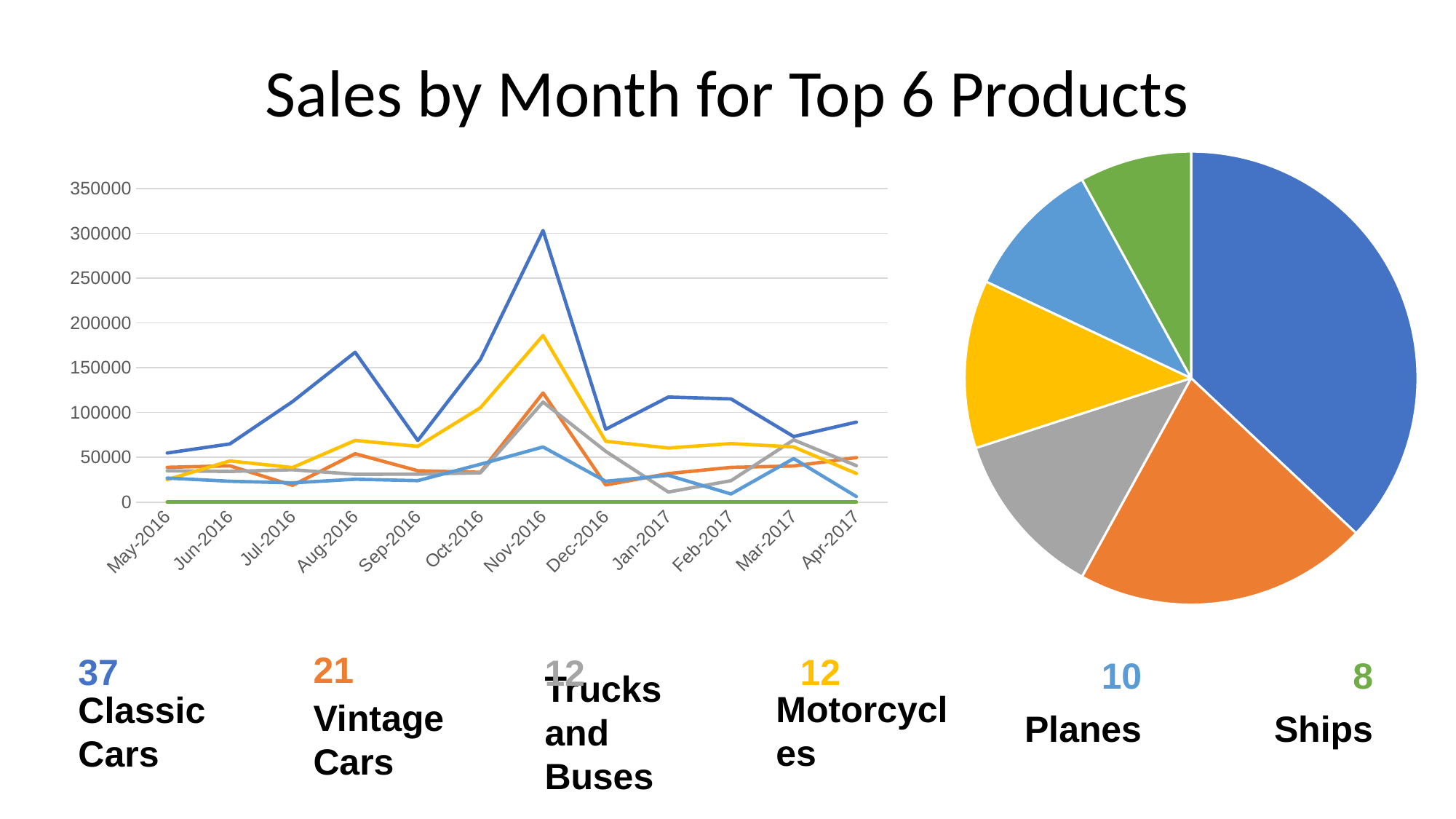

# Sales by Month for Top 6 Products

### Chart

| Category | products |
|---|---|
| Classic Cars | 37.0 |
| Vintage Cars | 21.0 |
| Trucks and Buses | 12.0 |
| Motorcycles | 12.0 |
| Planes | 10.0 |
| Ships | 8.0 |

### Chart

| Category | P1 | P2 | P3 | P4 | P5 | P6 |
|---|---|---|---|---|---|---|
| May-2016 | 54827.409812927246 | 38821.82024002075 | 34931.02953338623 | 25092.42003250122 | 26858.209815979004 | 0.0 |
| Jun-2016 | 64951.76968765259 | 40509.79002380371 | 34217.159660339355 | 45956.380027770996 | 23317.110008239746 | 0.0 |
| Jul-2016 | 112157.2098274231 | 18713.880210876465 | 36140.08003616333 | 38614.88976287842 | 21532.199836730957 | 0.0 |
| Aug-2016 | 167256.89030456543 | 54015.38995361328 | 31085.20001220703 | 68842.01991653442 | 25526.929641723633 | 0.0 |
| Sep-2016 | 68753.79993247986 | 35038.480030059814 | 31222.880168914795 | 62245.089977264404 | 23964.90982055664 | 0.0 |
| Oct-2016 | 159348.09968185425 | 33294.35991668701 | 32689.060035705566 | 105356.10023880005 | 42273.22008895874 | 0.0 |
| Nov-2016 | 303144.8597831726 | 121818.98999404907 | 111681.62948608398 | 186054.61009025574 | 61525.33988952637 | 0.0 |
| Dec-2016 | 81352.64015197754 | 19182.480186462402 | 56737.00986480713 | 67906.50985336304 | 23303.79985809326 | 0.0 |
| Jan-2017 | 117264.38987731934 | 31890.579875946045 | 11262.270053863525 | 60391.680084228516 | 29868.490020751953 | 0.0 |
| Feb-2017 | 115195.17009353638 | 38771.18985366821 | 23935.379974365234 | 65304.56048965454 | 9088.619934082031 | 0.0 |
| Mar-2017 | 73202.99014282227 | 40329.599952697754 | 69435.86972045898 | 61598.07970428467 | 48616.58046722412 | 0.0 |
| Apr-2017 | 89325.14995956421 | 49688.90993499756 | 40694.45997619629 | 31985.11025238037 | 6284.000030517578 | 0.0 |
21
Vintage Cars
12
Motorcycles
37
Classic Cars
12
Trucks and Buses
10
Planes
8
Ships